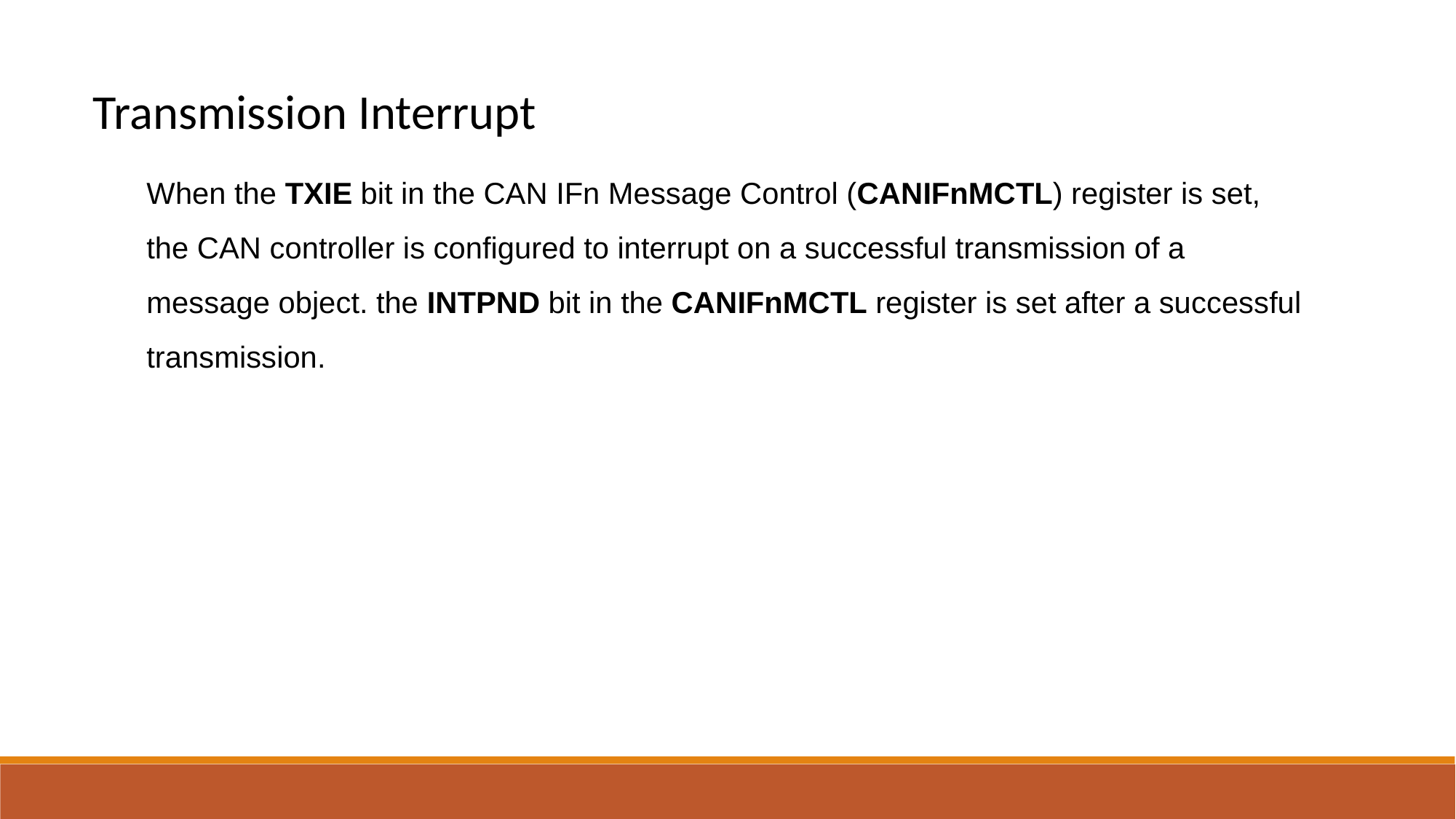

Transmission Interrupt

When the TXIE bit in the CAN IFn Message Control (CANIFnMCTL) register is set,
the CAN controller is configured to interrupt on a successful transmission of a
message object. the INTPND bit in the CANIFnMCTL register is set after a successful transmission.